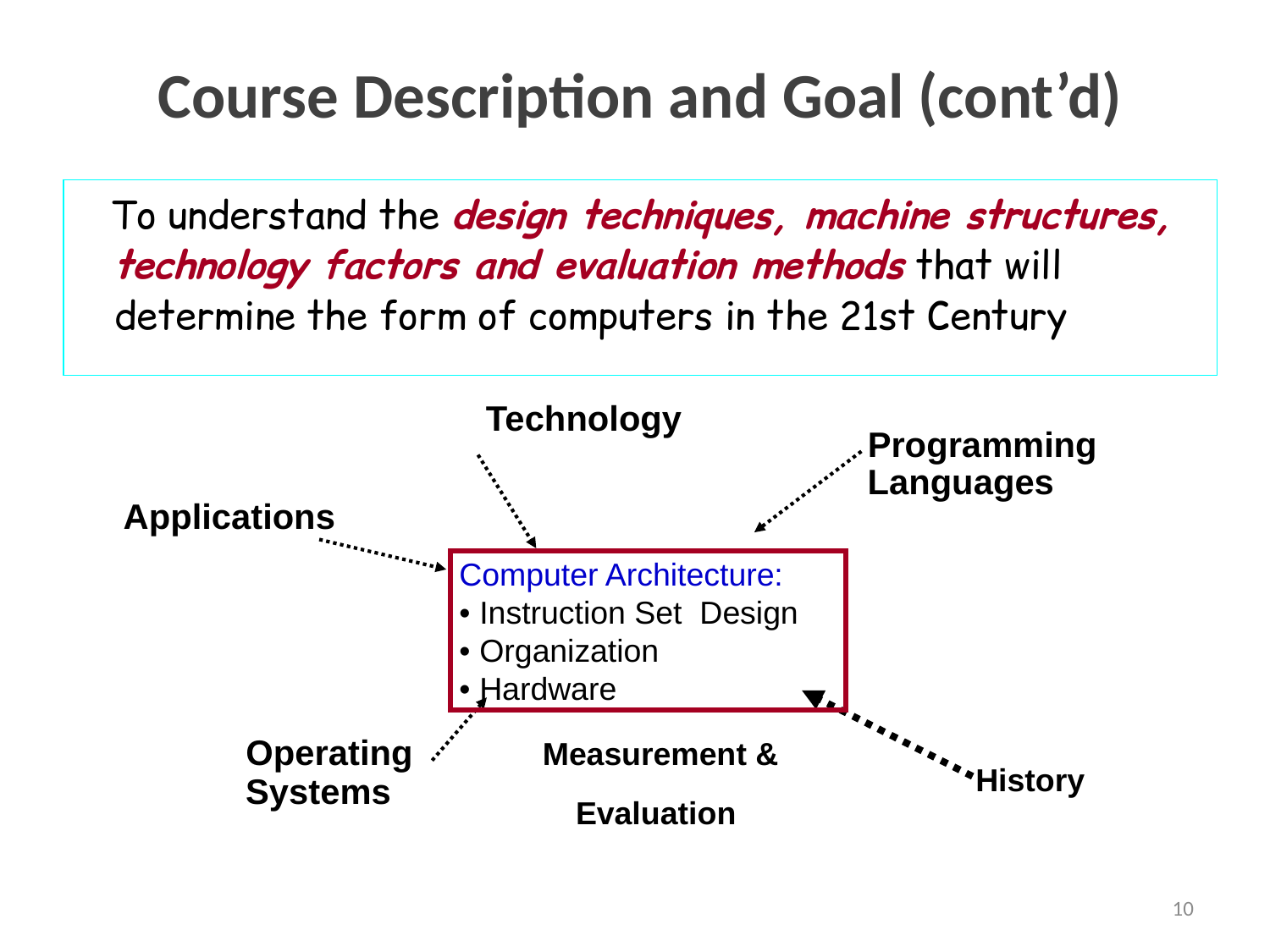

# Course Description and Goal (cont’d)‏
   To understand the design techniques, machine structures, technology factors and evaluation methods that will determine the form of computers in the 21st Century
Technology
Programming

Languages
Applications

Computer Architecture:
• Instruction Set  Design
• Organization
• Hardware

Operating
Measurement &
 Evaluation
History
Systems
10